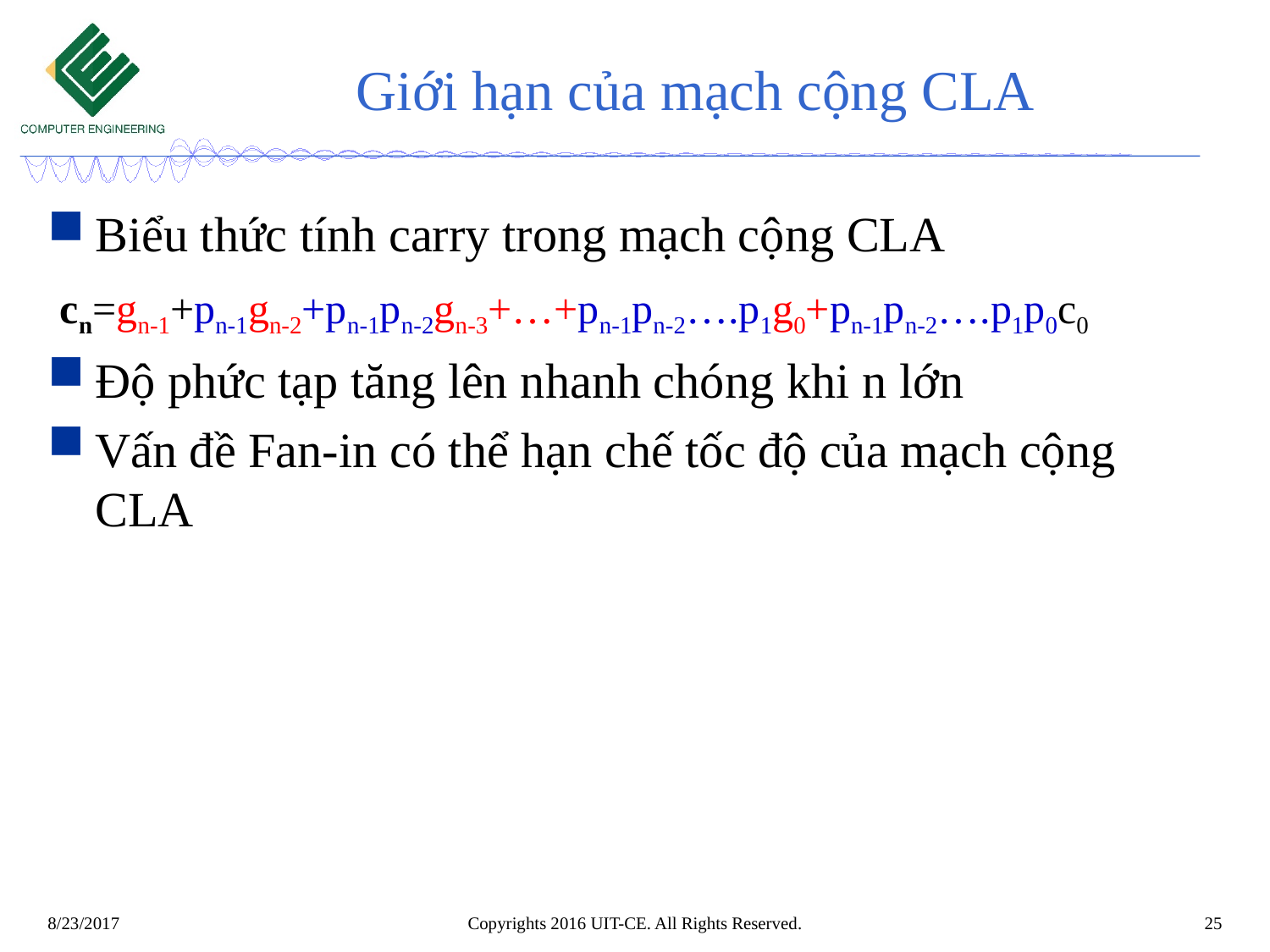

# Giới hạn của mạch cộng CLA
Biểu thức tính carry trong mạch cộng CLA
 cn=gn-1+pn-1gn-2+pn-1pn-2gn-3+…+pn-1pn-2….p1g0+pn-1pn-2….p1p0c0
Độ phức tạp tăng lên nhanh chóng khi n lớn
Vấn đề Fan-in có thể hạn chế tốc độ của mạch cộng CLA
Copyrights 2016 UIT-CE. All Rights Reserved.
25
8/23/2017